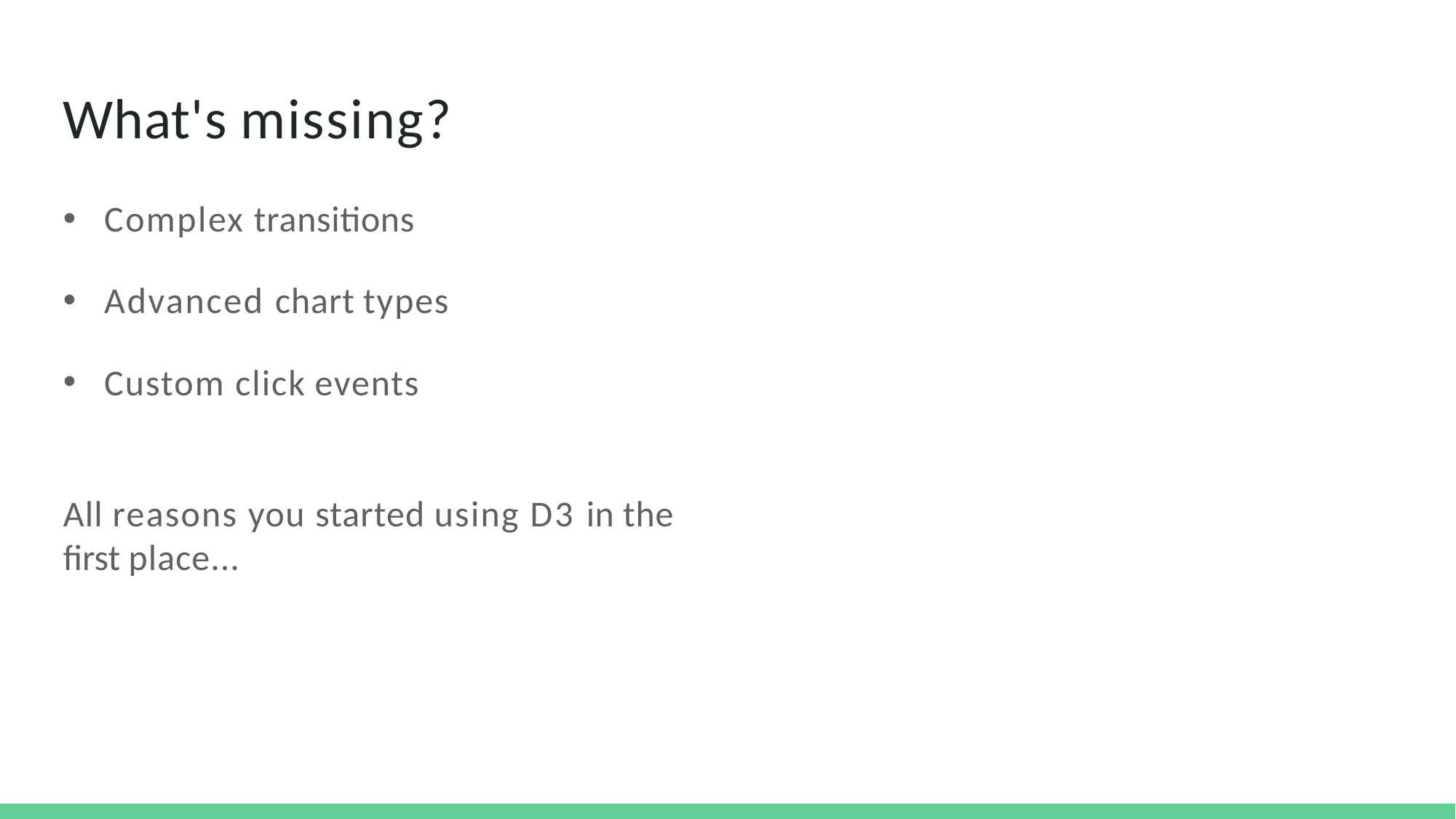

# What's missing?
Complex transitions
Advanced chart types
Custom click events

All reasons you started using D3 in the first place...